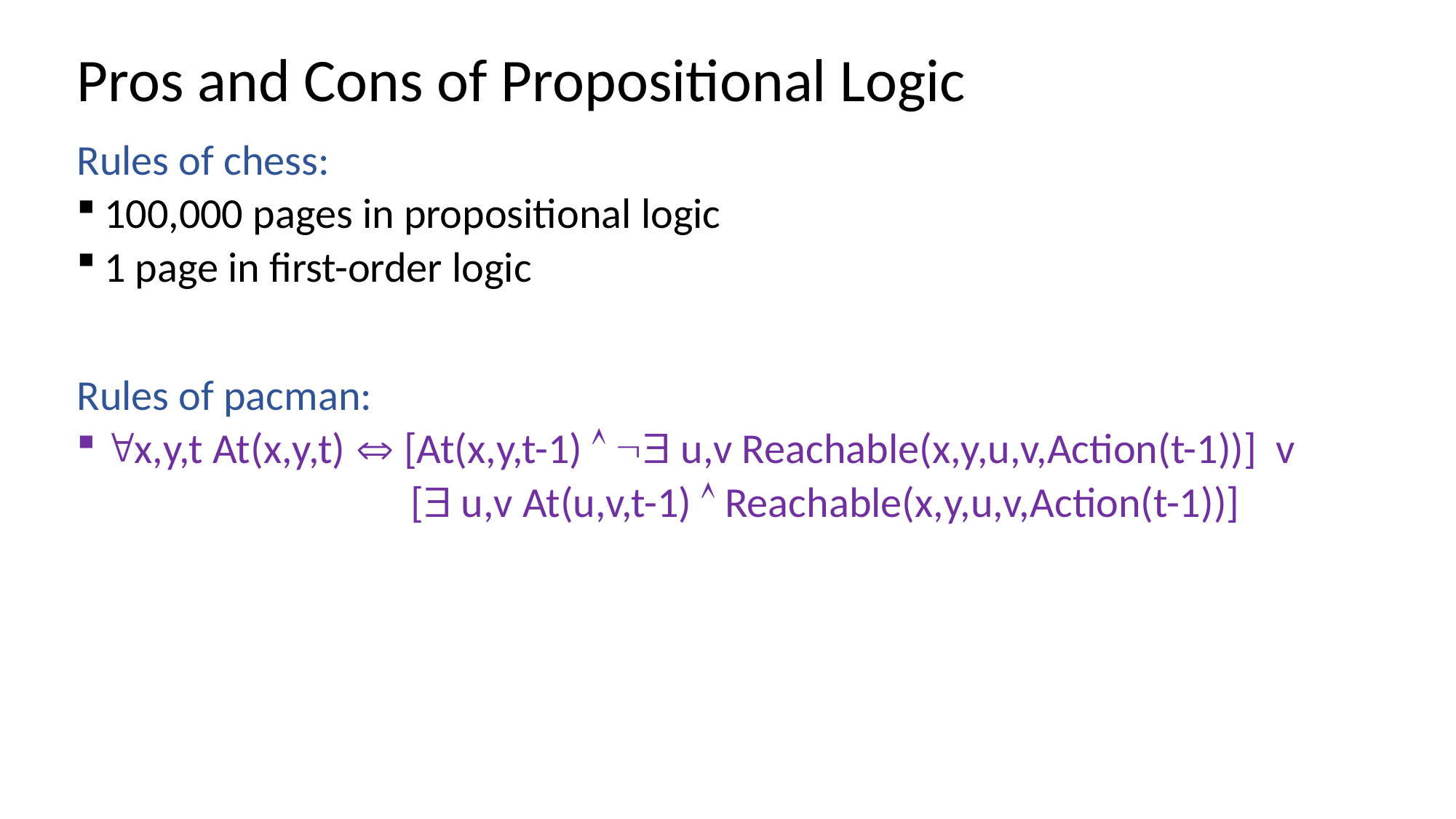

# Pros and Cons of Propositional Logic
Rules of chess:
100,000 pages in propositional logic
1 page in first-order logic

Rules of pacman:
∀x,y,t At(x,y,t) ⇔ [At(x,y,t-1) ∧ ¬∃ u,v Reachable(x,y,u,v,Action(t-1))]  v
                             [∃ u,v At(u,v,t-1) ∧ Reachable(x,y,u,v,Action(t-1))]